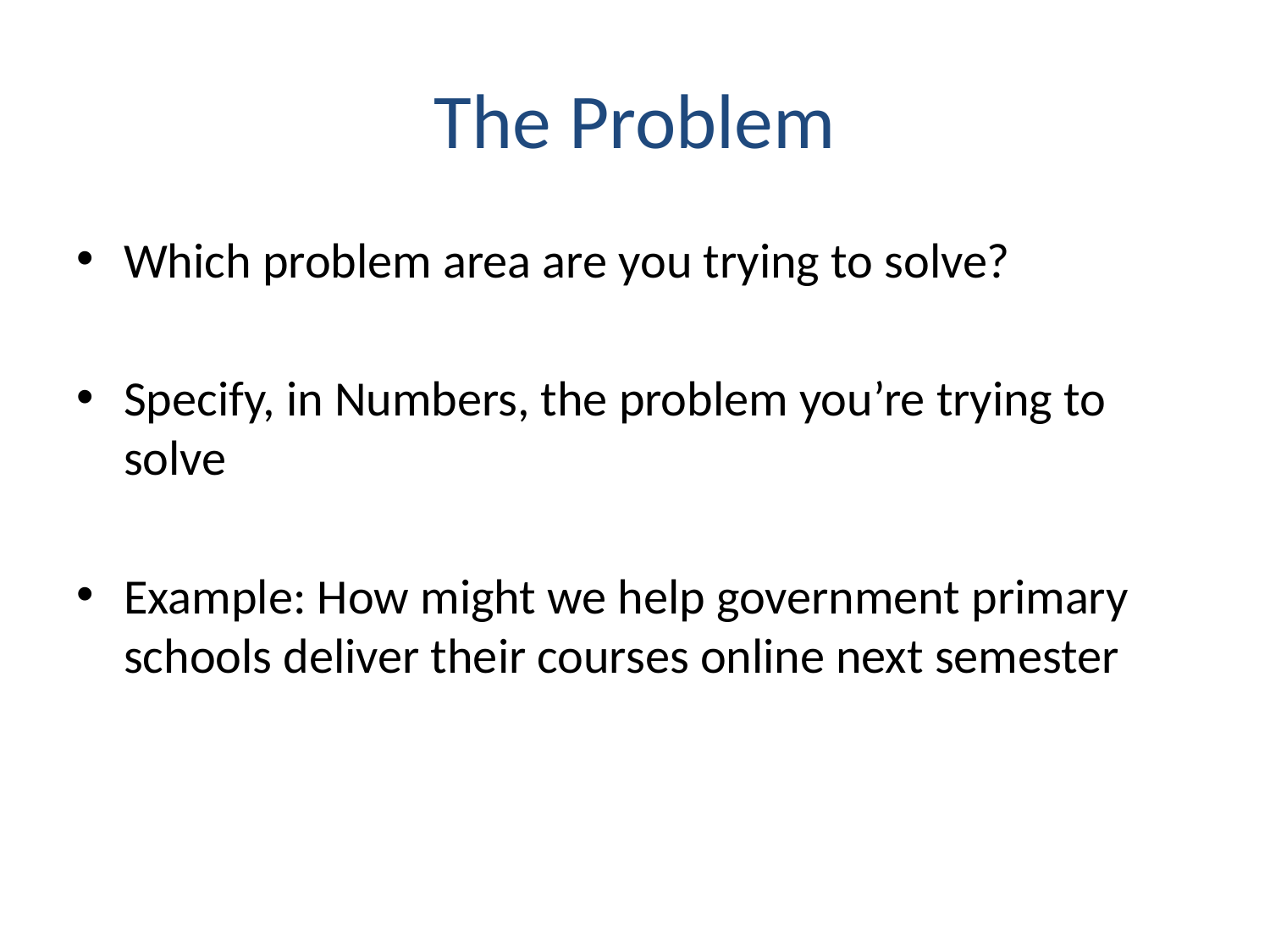

# The Problem
Which problem area are you trying to solve?

Specify, in Numbers, the problem you’re trying to solve

Example: How might we help government primary schools deliver their courses online next semester